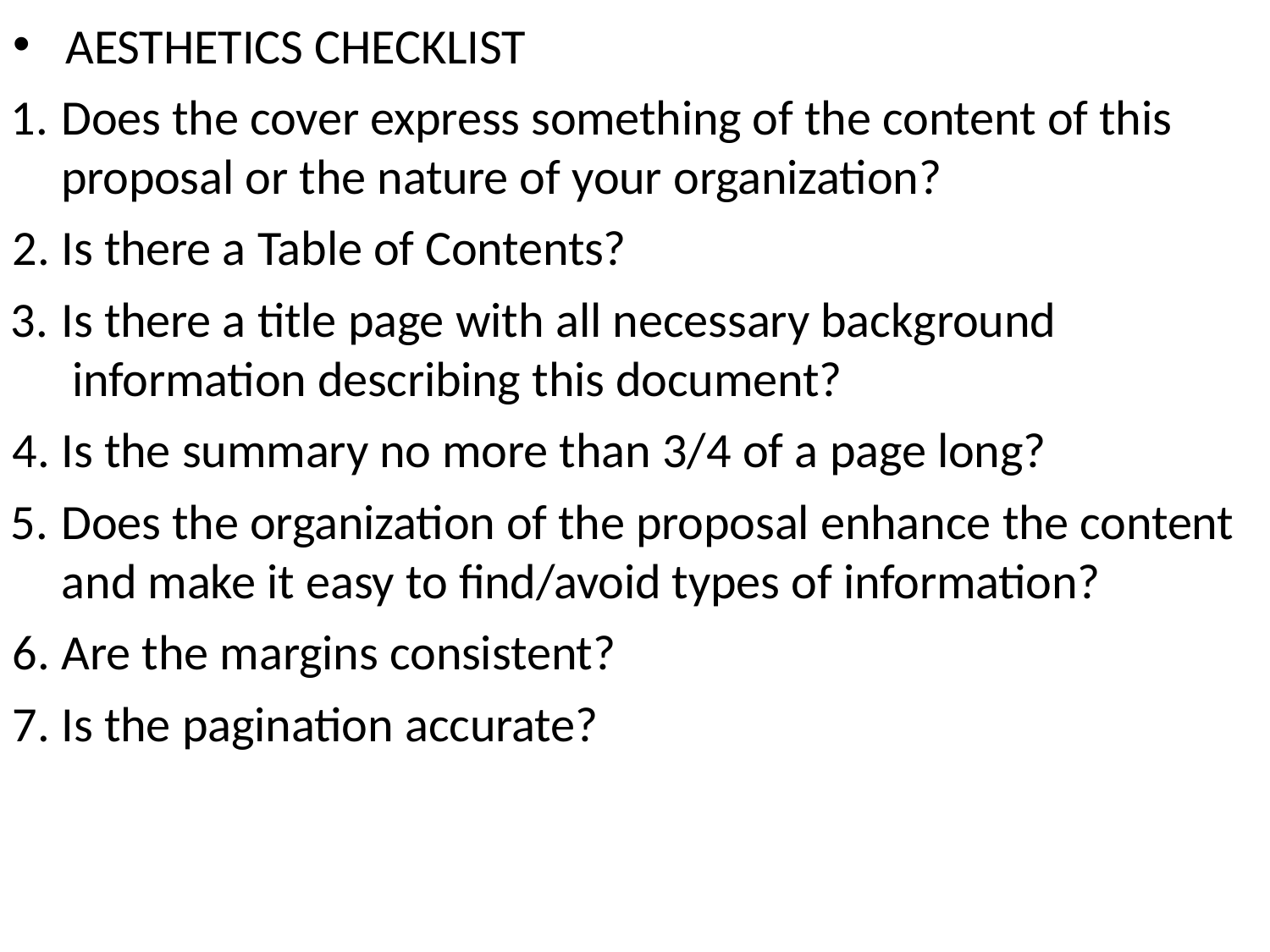

AESTHETICS CHECKLIST
Does the cover express something of the content of this  proposal or the nature of your organization?
Is there a Table of Contents?
Is there a title page with all necessary background  information describing this document?
Is the summary no more than 3/4 of a page long?
Does the organization of the proposal enhance the content  and make it easy to find/avoid types of information?
Are the margins consistent?
Is the pagination accurate?